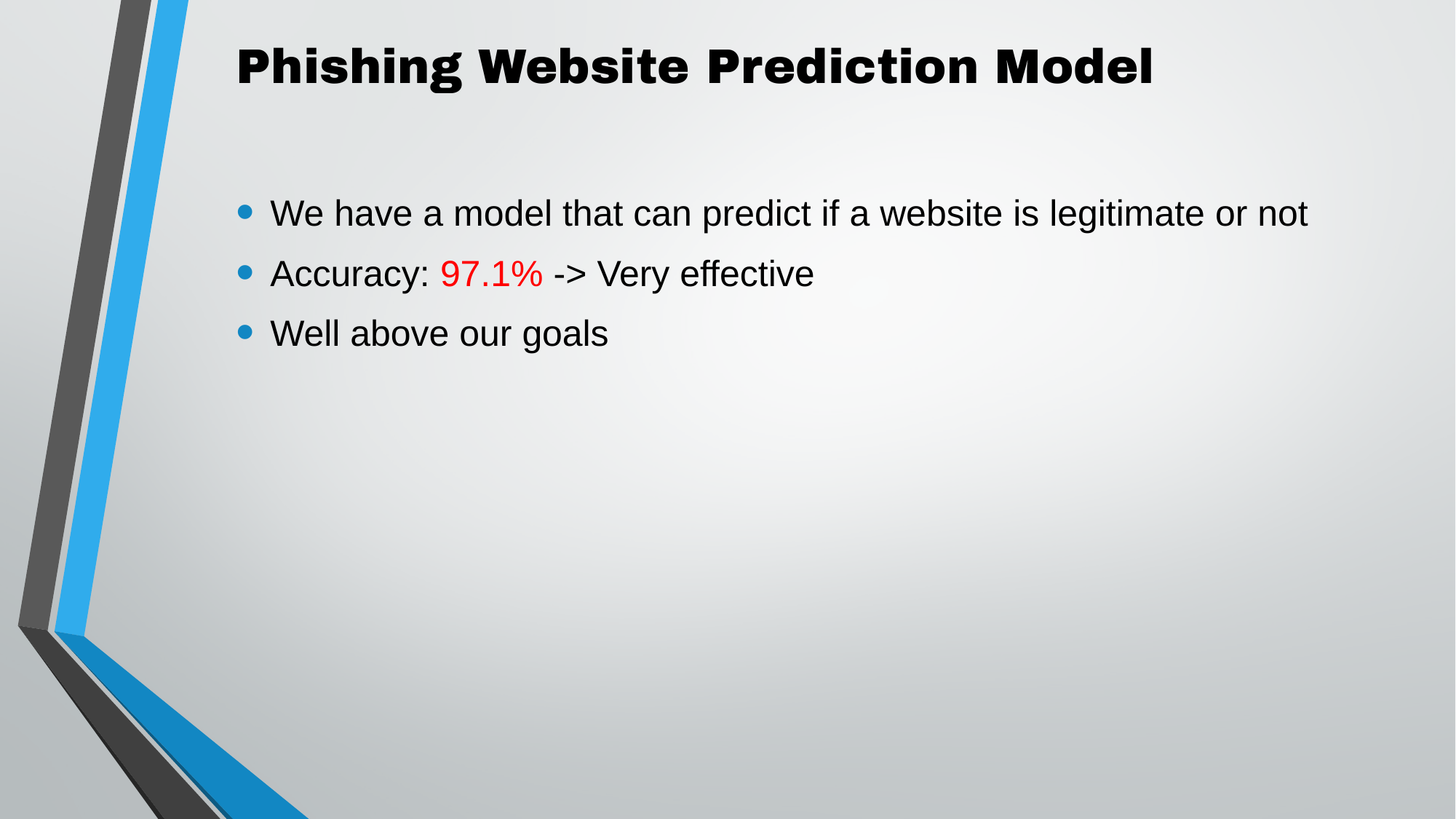

# Phishing Website Prediction Model
We have a model that can predict if a website is legitimate or not
Accuracy: 97.1% -> Very effective
Well above our goals